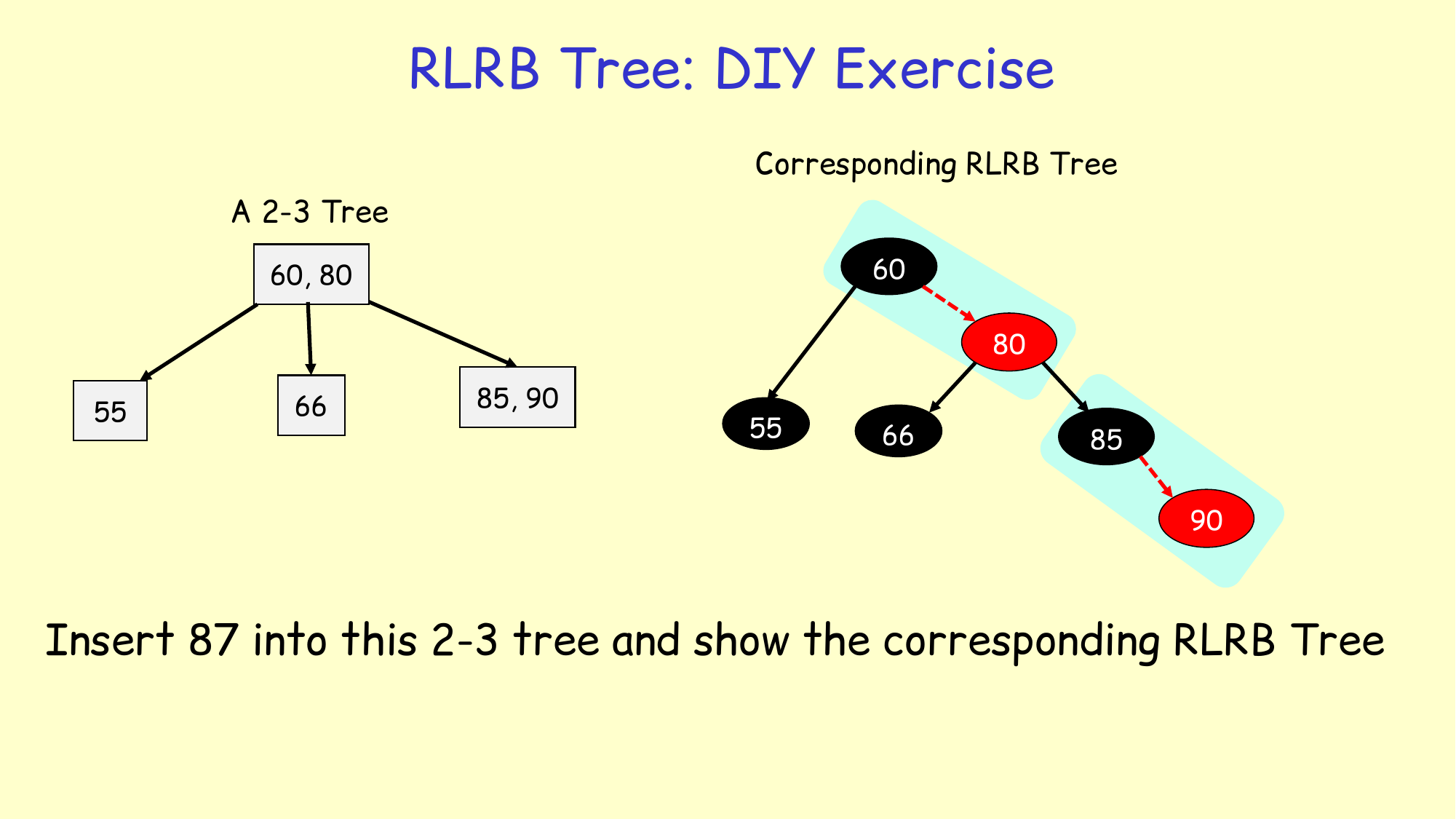

# RLRB Tree: DIY Exercise
Corresponding RLRB Tree
A 2-3 Tree
60
60, 80

80
85, 90
66
55
55
66
85

90
Insert 87 into this 2-3 tree and show the corresponding RLRB Tree